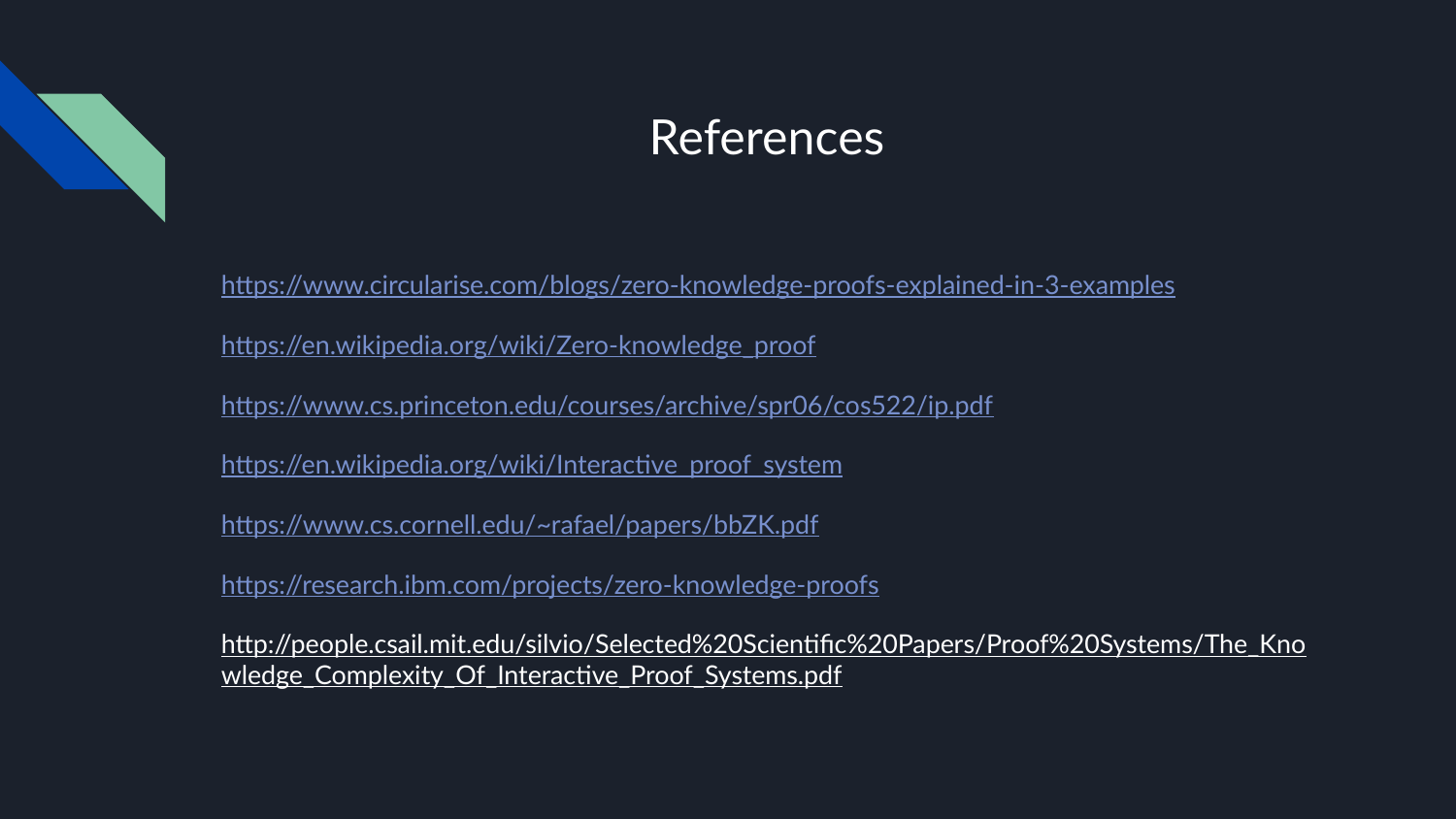

# References
https://www.circularise.com/blogs/zero-knowledge-proofs-explained-in-3-examples
https://en.wikipedia.org/wiki/Zero-knowledge_proof
https://www.cs.princeton.edu/courses/archive/spr06/cos522/ip.pdf
https://en.wikipedia.org/wiki/Interactive_proof_system
https://www.cs.cornell.edu/~rafael/papers/bbZK.pdf
https://research.ibm.com/projects/zero-knowledge-proofs
http://people.csail.mit.edu/silvio/Selected%20Scientific%20Papers/Proof%20Systems/The_Knowledge_Complexity_Of_Interactive_Proof_Systems.pdf